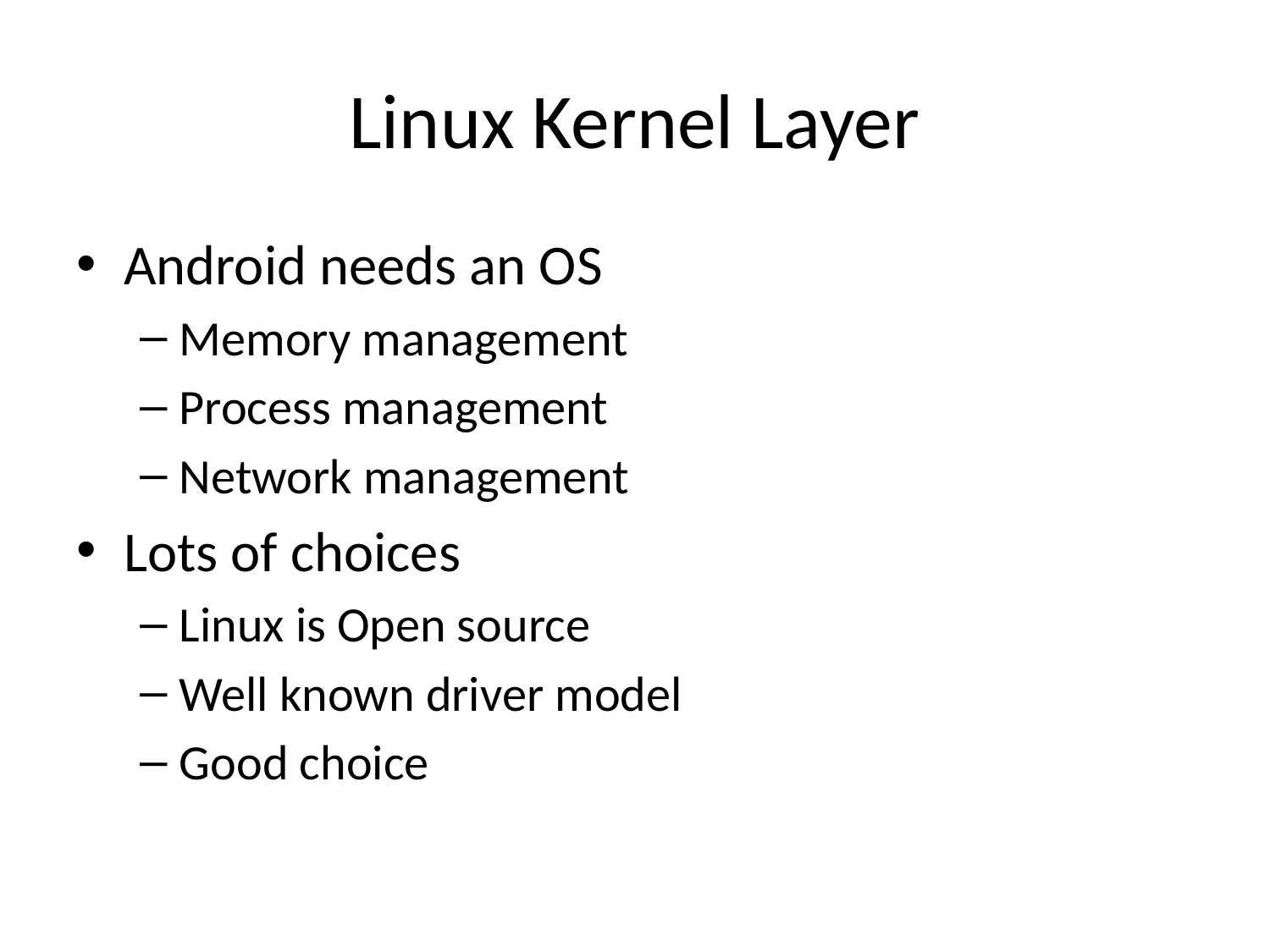

# Linux Kernel Layer
Android needs an OS
Memory management
Process management
Network management
Lots of choices
Linux is Open source
Well known driver model
Good choice